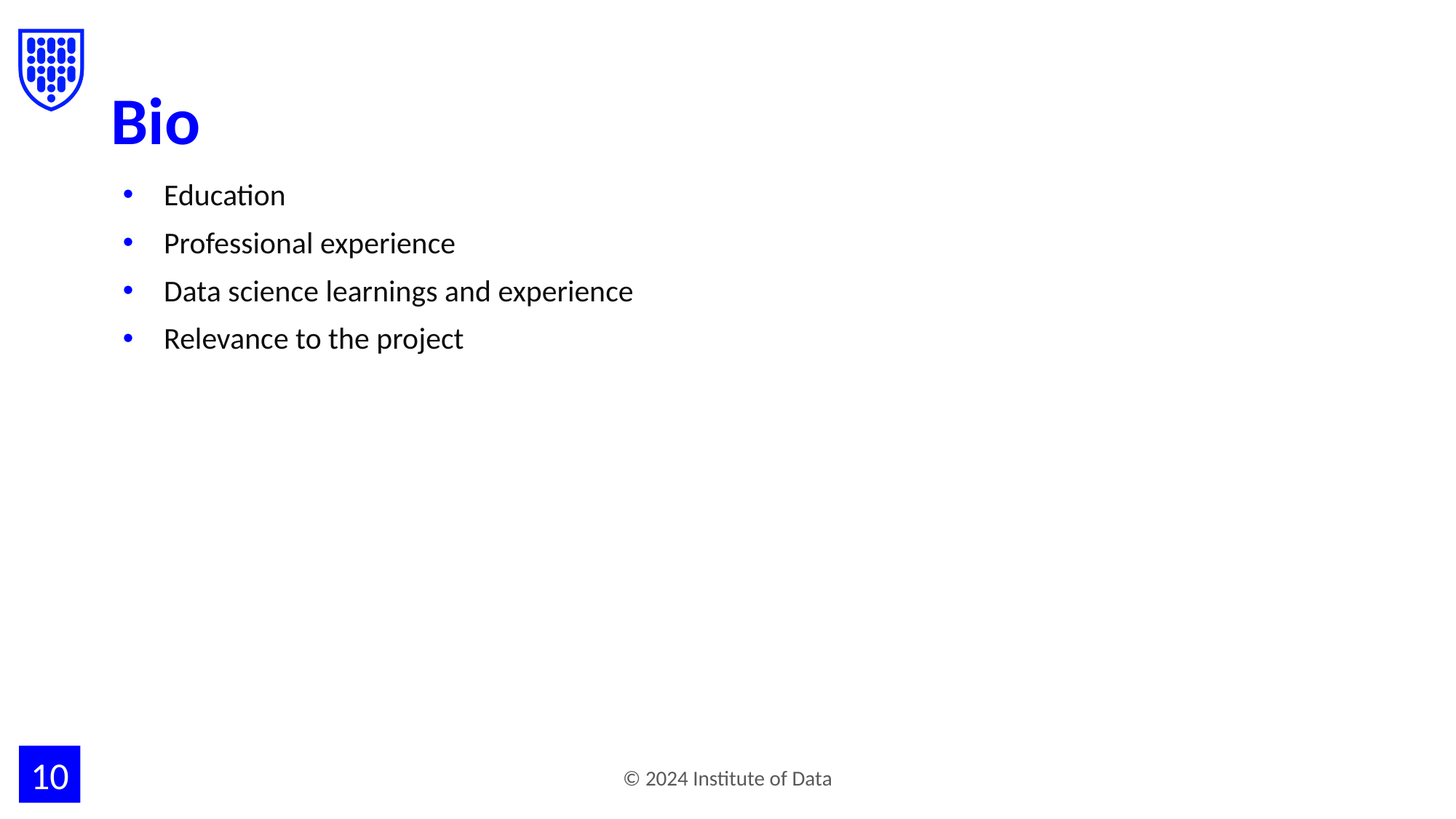

# Bio
Education
Professional experience
Data science learnings and experience
Relevance to the project